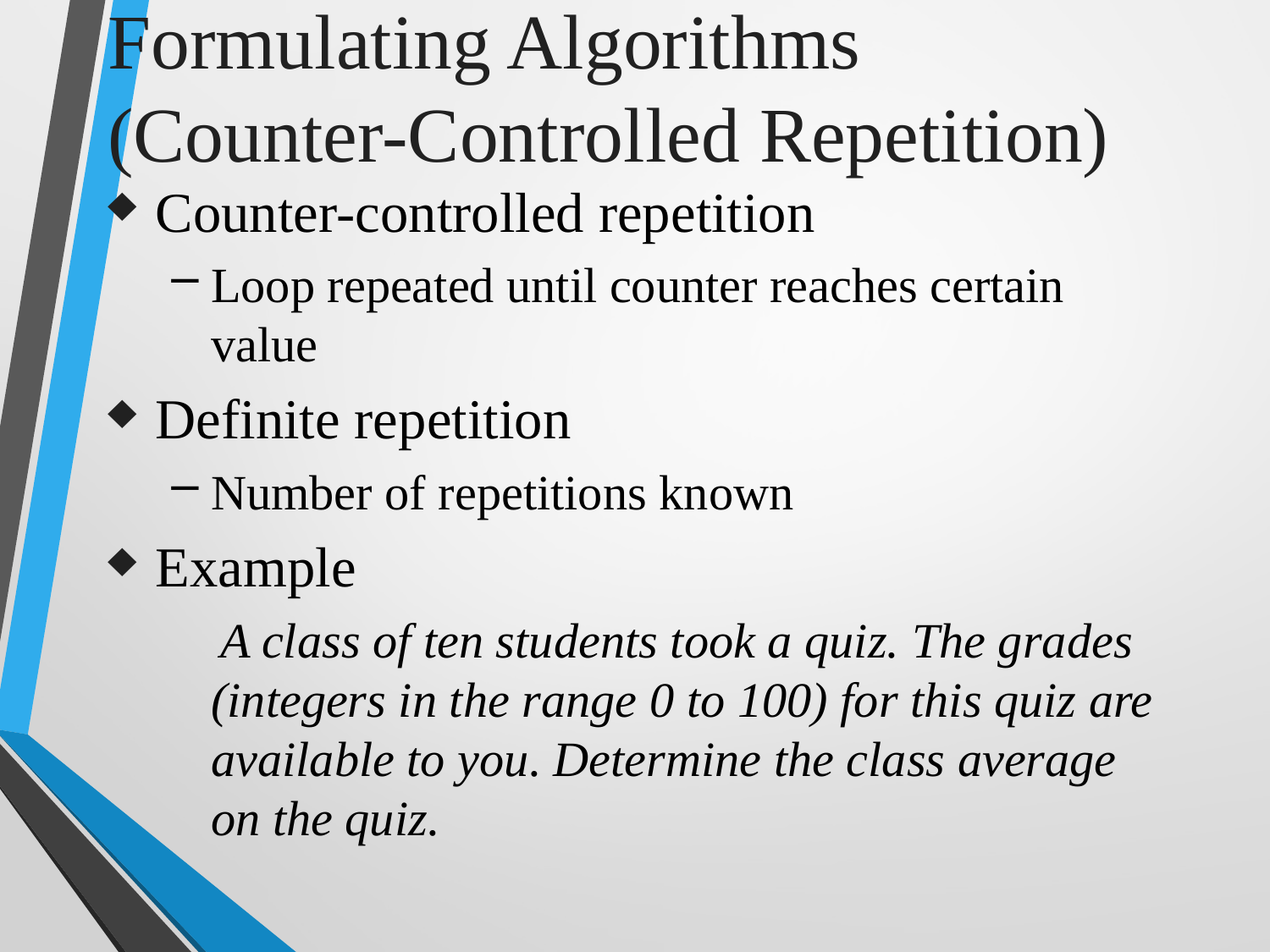

Formulating Algorithms (Counter-Controlled Repetition)
Counter-controlled repetition
Loop repeated until counter reaches certain value
Definite repetition
Number of repetitions known
Example
    A class of ten students took a quiz. The grades (integers in the range 0 to 100) for this quiz are available to you. Determine the class average on the quiz.